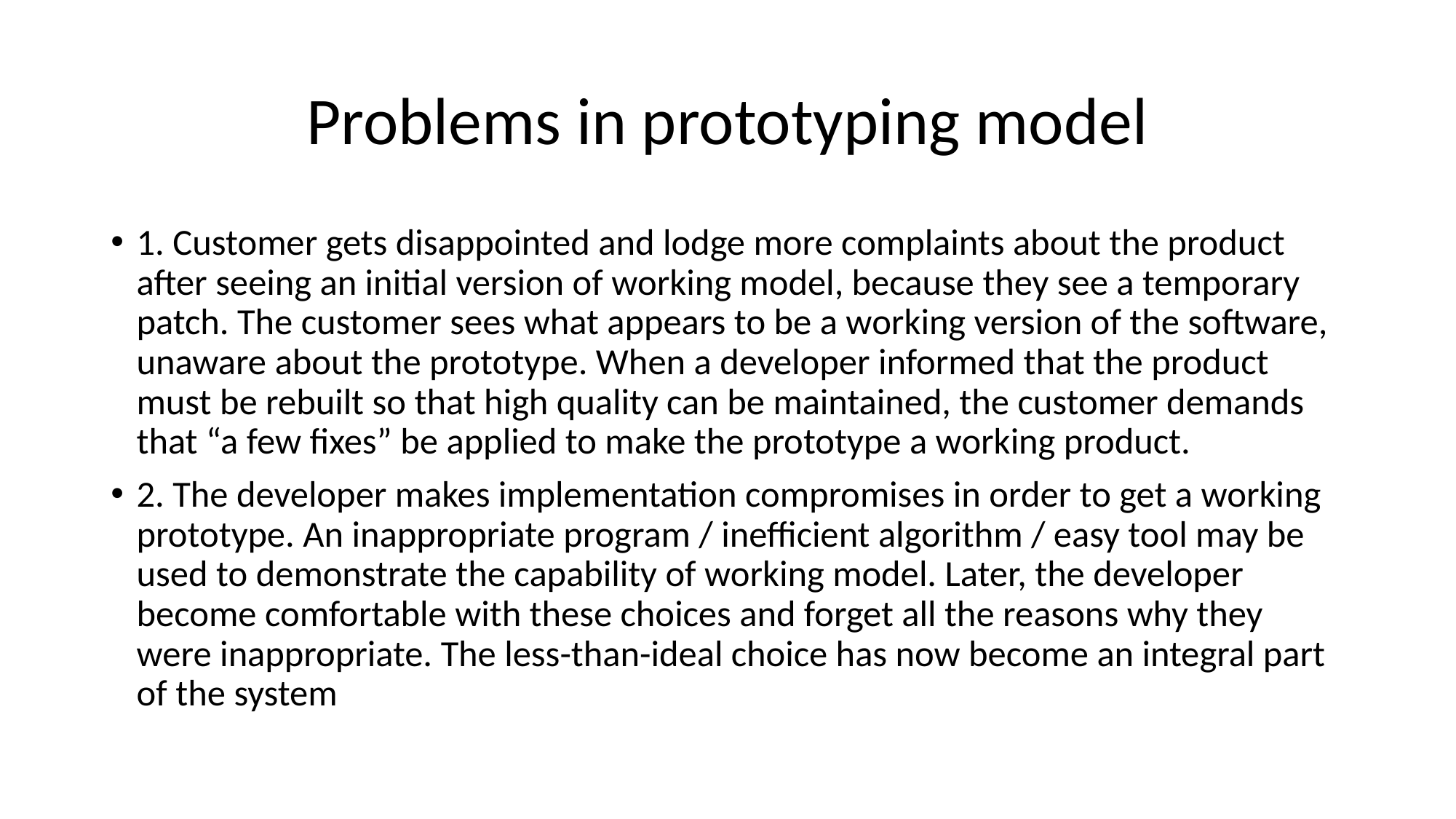

# Problems in prototyping model
1. Customer gets disappointed and lodge more complaints about the product after seeing an initial version of working model, because they see a temporary patch. The customer sees what appears to be a working version of the software, unaware about the prototype. When a developer informed that the product must be rebuilt so that high quality can be maintained, the customer demands that “a few fixes” be applied to make the prototype a working product.
2. The developer makes implementation compromises in order to get a working prototype. An inappropriate program / inefficient algorithm / easy tool may be used to demonstrate the capability of working model. Later, the developer become comfortable with these choices and forget all the reasons why they were inappropriate. The less-than-ideal choice has now become an integral part of the system